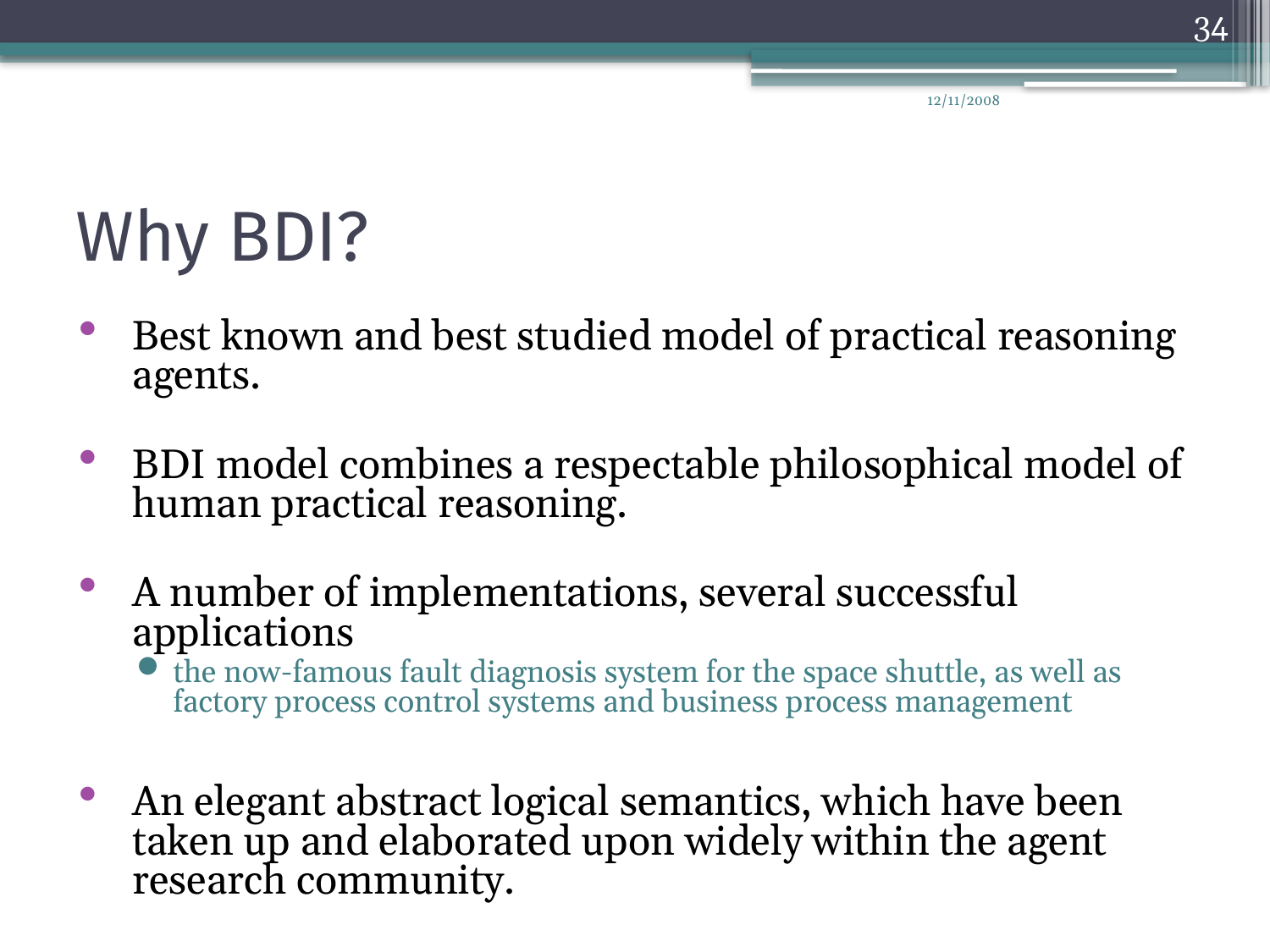

34
12/11/2008
# Why BDI?
Best known and best studied model of practical reasoning agents.

BDI model combines a respectable philosophical model of human practical reasoning.

A number of implementations, several successful applications
the now-famous fault diagnosis system for the space shuttle, as well as factory process control systems and business process management

An elegant abstract logical semantics, which have been taken up and elaborated upon widely within the agent research community.